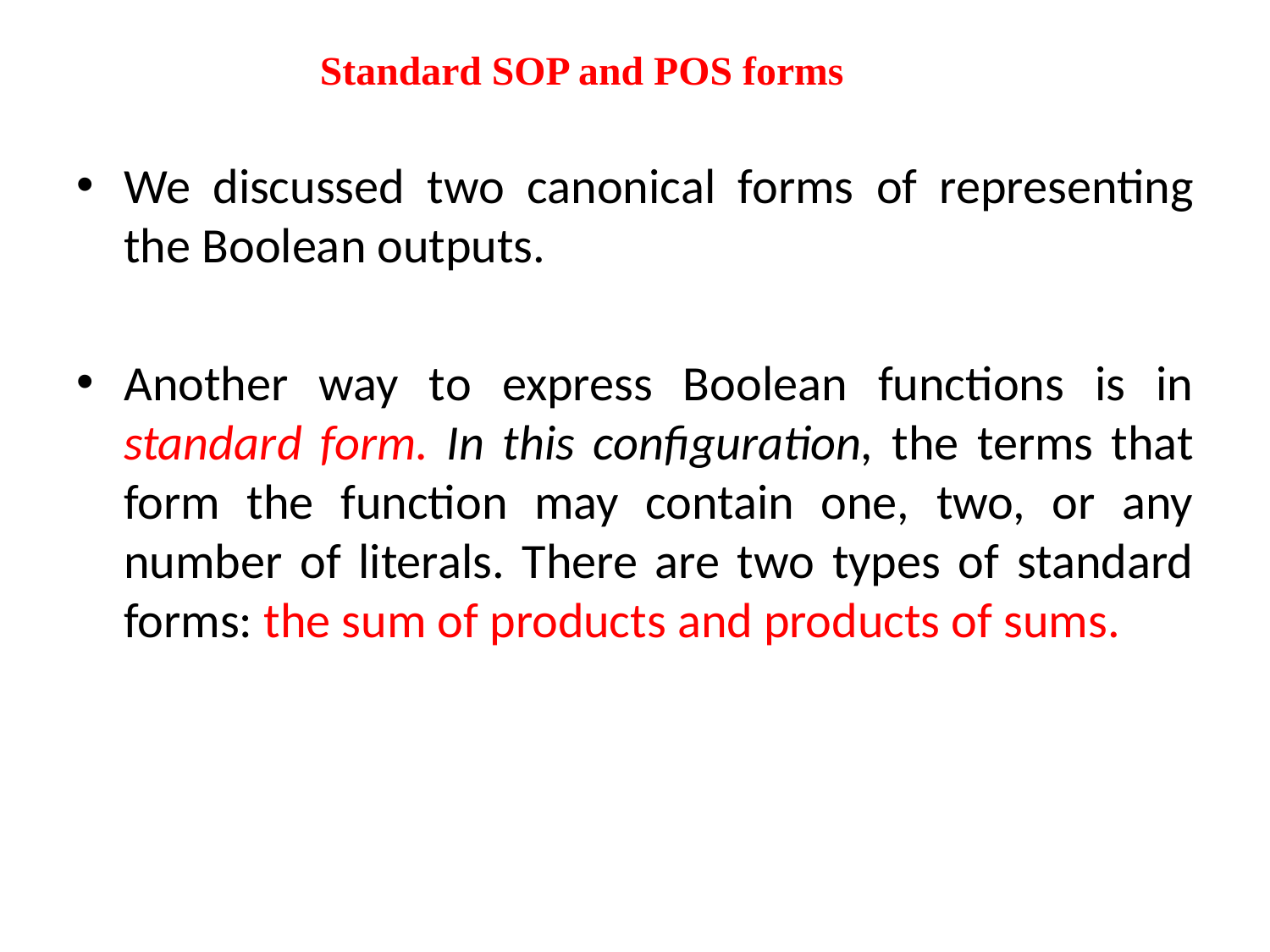

# Standard SOP and POS forms
We discussed two canonical forms of representing the Boolean outputs.

Another way to express Boolean functions is in standard form. In this configuration, the terms that form the function may contain one, two, or any number of literals. There are two types of standard forms: the sum of products and products of sums.